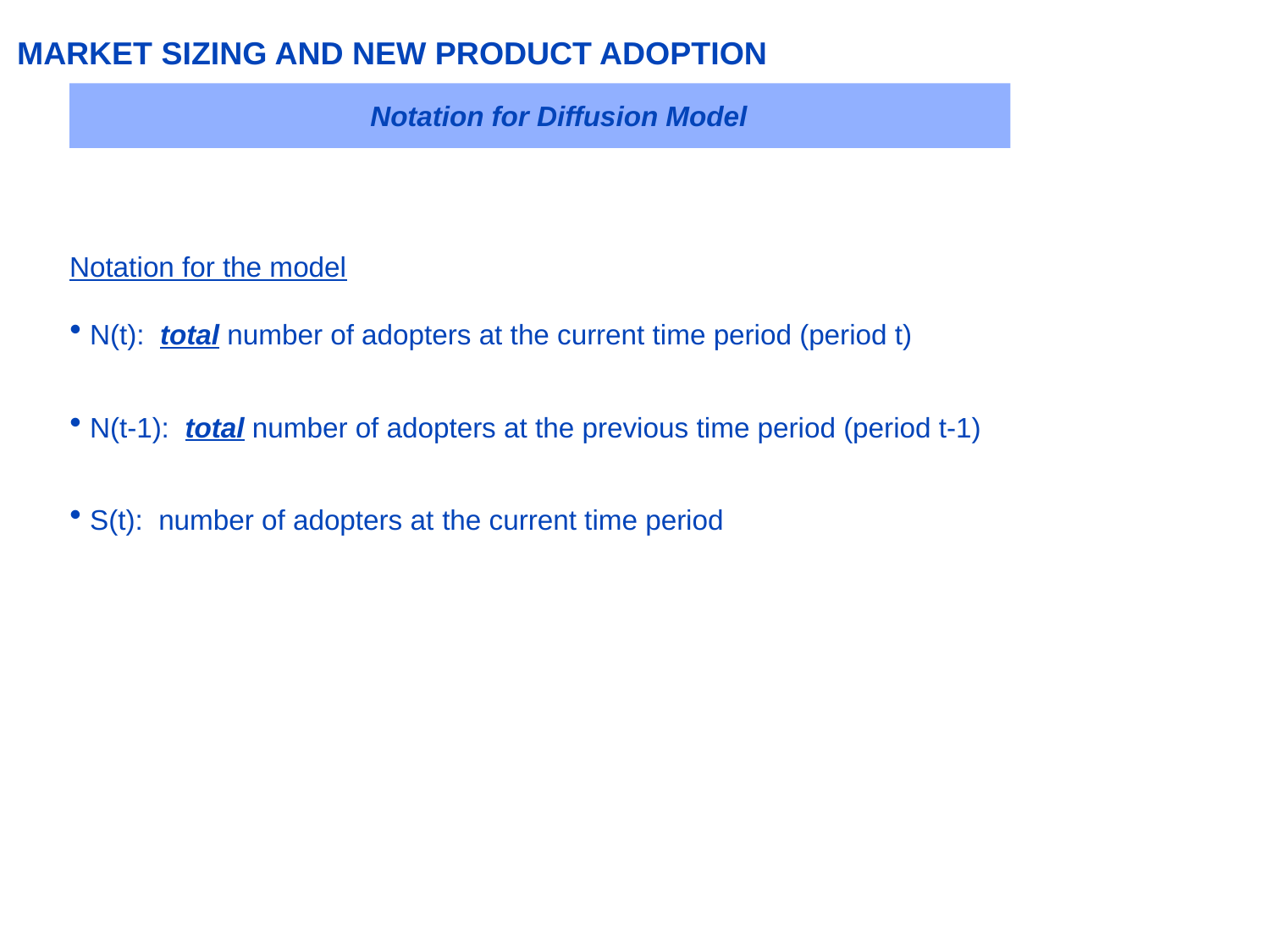

MARKET SIZING AND NEW PRODUCT ADOPTION

Notation for Diffusion Model
Notation for the model

N(t):  total number of adopters at the current time period (period t)

N(t-1):  total number of adopters at the previous time period (period t-1)

S(t):  number of adopters at the current time period